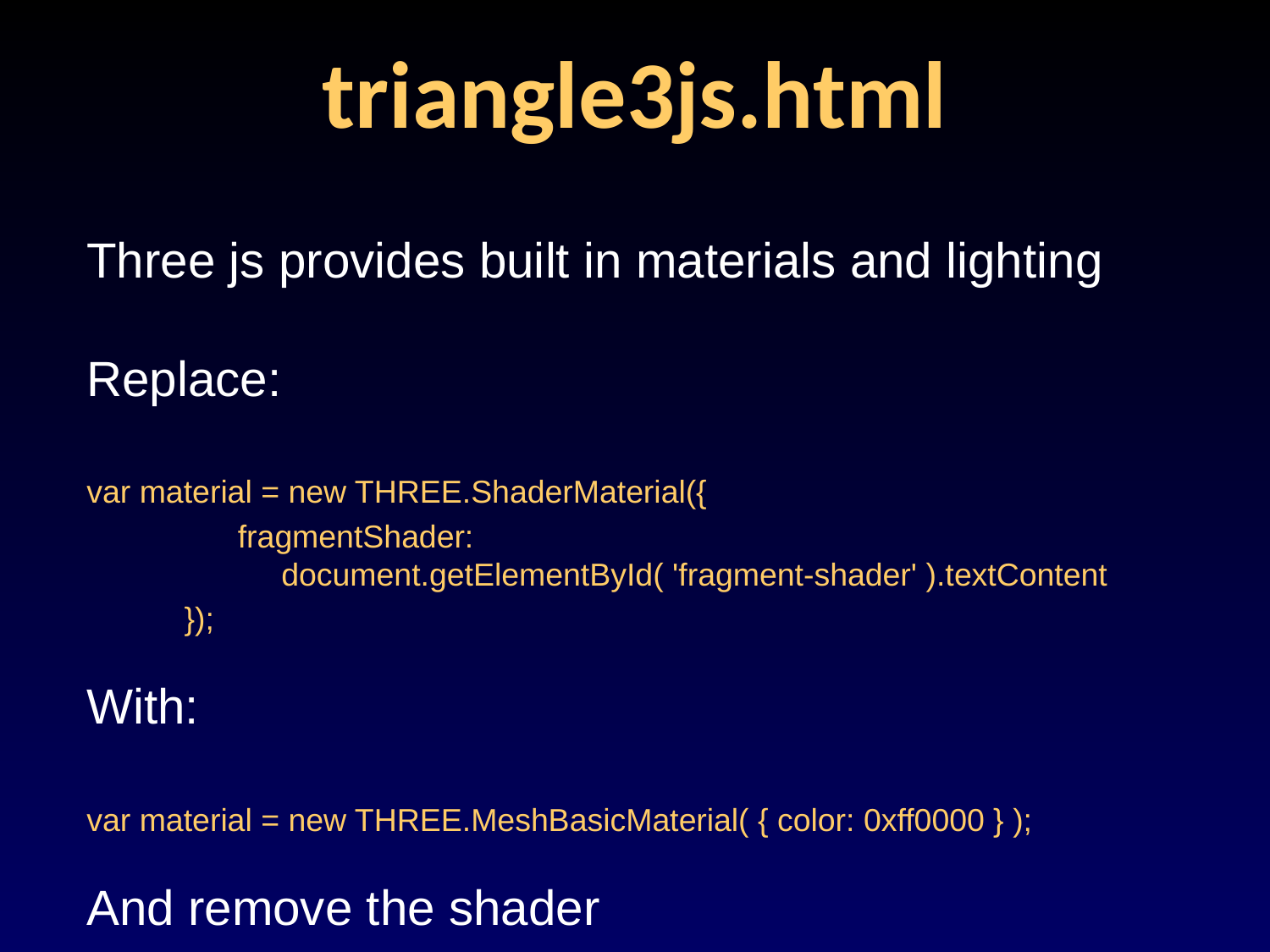

# triangle3js.html
Three js provides built in materials and lighting

Replace:

var material = new THREE.ShaderMaterial({
                 fragmentShader:
                      document.getElementById( 'fragment-shader' ).textContent
           });

With:

var material = new THREE.MeshBasicMaterial( { color: 0xff0000 } );

And remove the shader